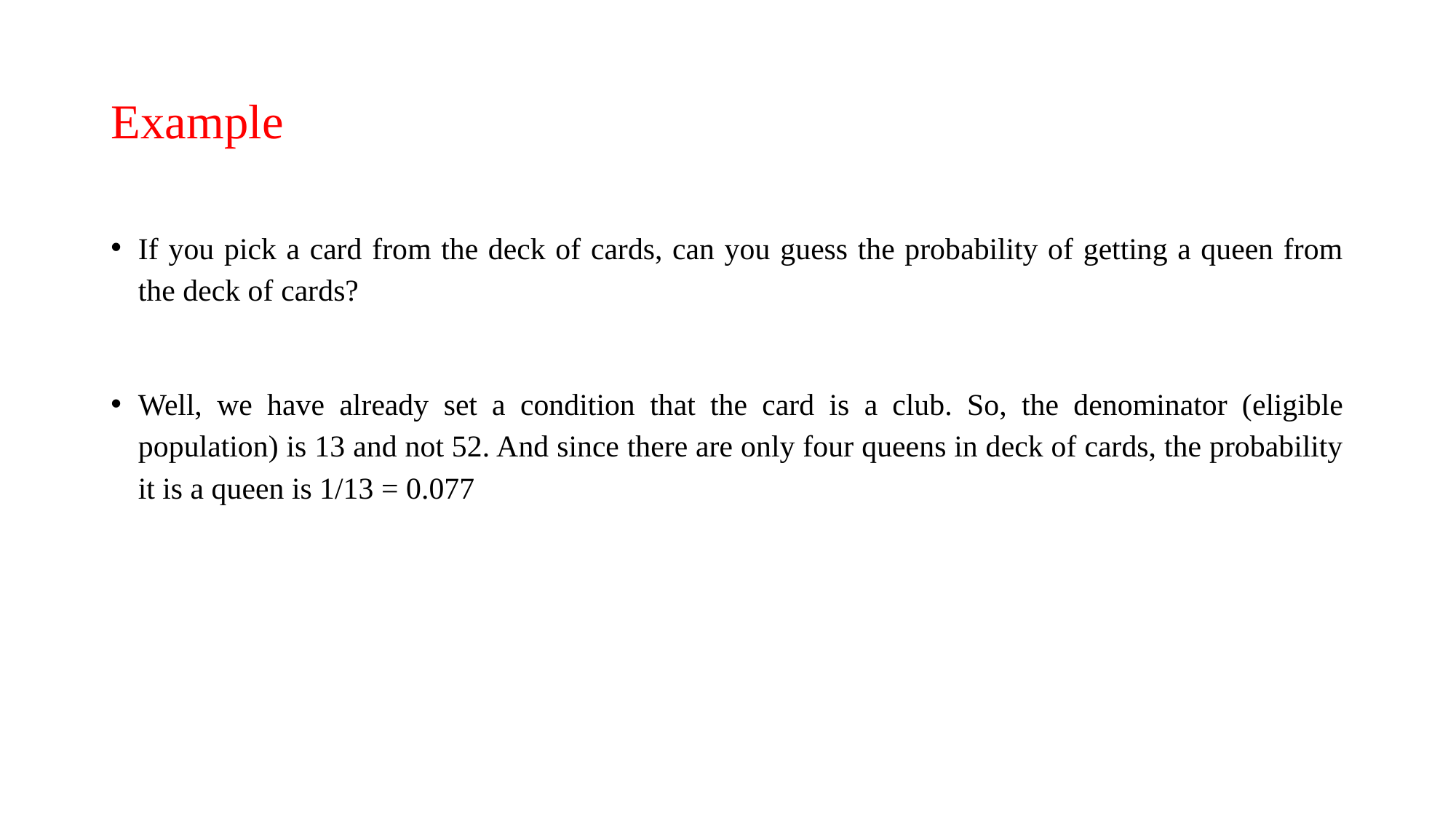

# Example
If you pick a card from the deck of cards, can you guess the probability of getting a queen from the deck of cards?

Well, we have already set a condition that the card is a club. So, the denominator (eligible population) is 13 and not 52. And since there are only four queens in deck of cards, the probability it is a queen is 1/13 = 0.077